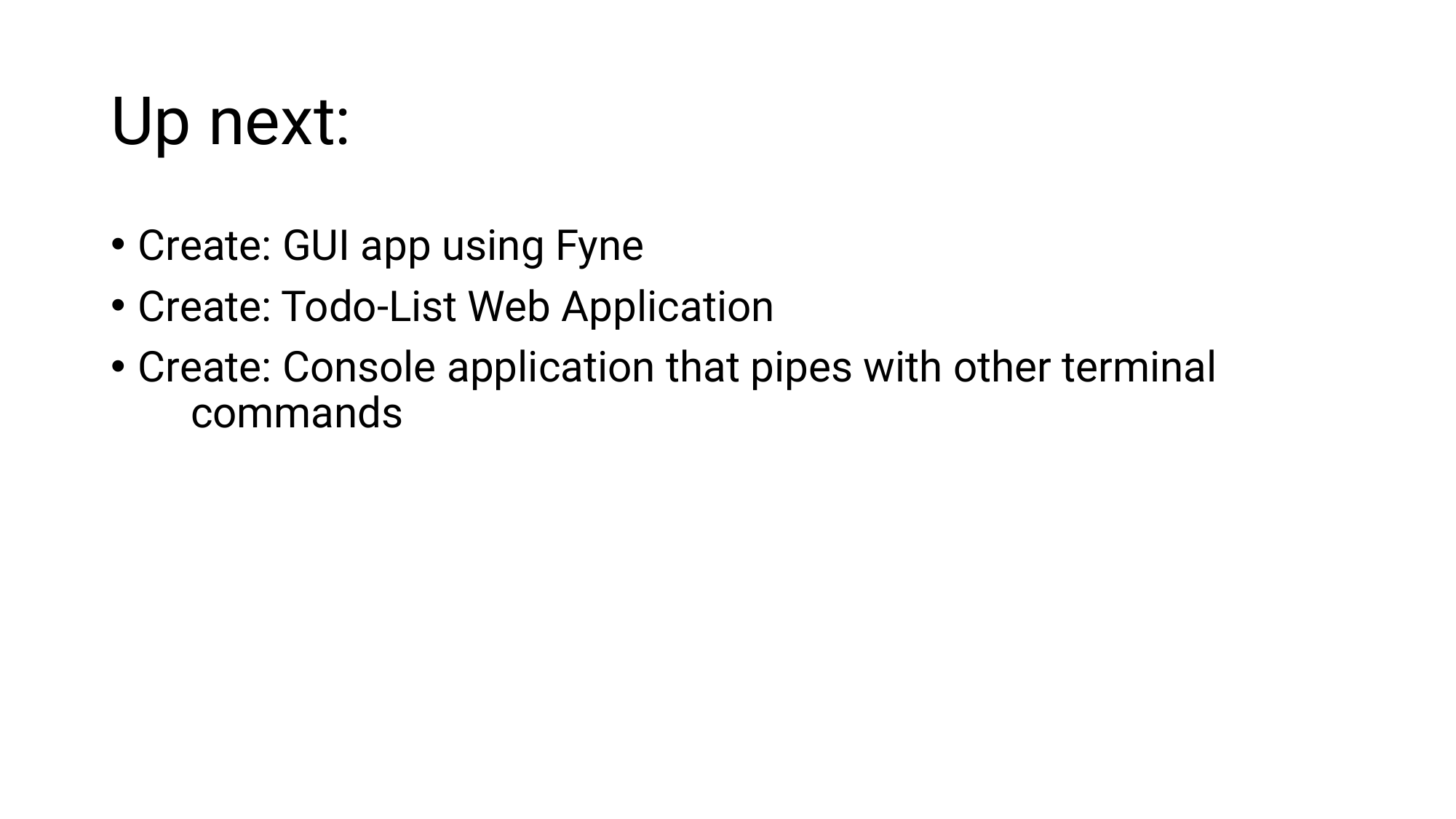

# Up next:
Create: GUI app using Fyne
Create: Todo-List Web Application
Create: Console application that pipes with other terminal 		      commands